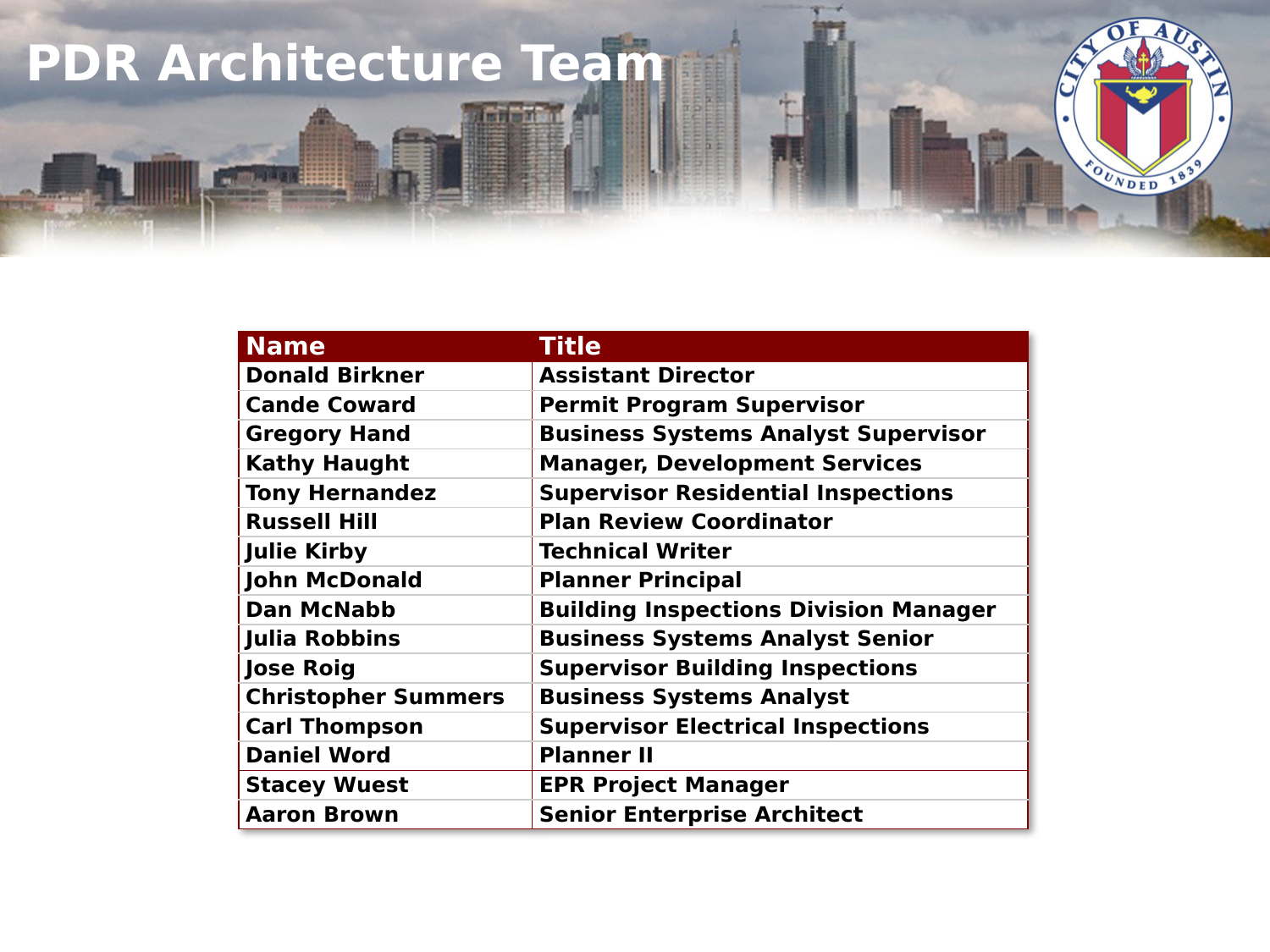

# PDR Architecture Team
| Name | Title |
| --- | --- |
| Donald Birkner | Assistant Director |
| Cande Coward | Permit Program Supervisor |
| Gregory Hand | Business Systems Analyst Supervisor |
| Kathy Haught | Manager, Development Services |
| Tony Hernandez | Supervisor Residential Inspections |
| Russell Hill | Plan Review Coordinator |
| Julie Kirby | Technical Writer |
| John McDonald | Planner Principal |
| Dan McNabb | Building Inspections Division Manager |
| Julia Robbins | Business Systems Analyst Senior |
| Jose Roig | Supervisor Building Inspections |
| Christopher Summers | Business Systems Analyst |
| Carl Thompson | Supervisor Electrical Inspections |
| Daniel Word | Planner II |
| Stacey Wuest | EPR Project Manager |
| Aaron Brown | Senior Enterprise Architect |